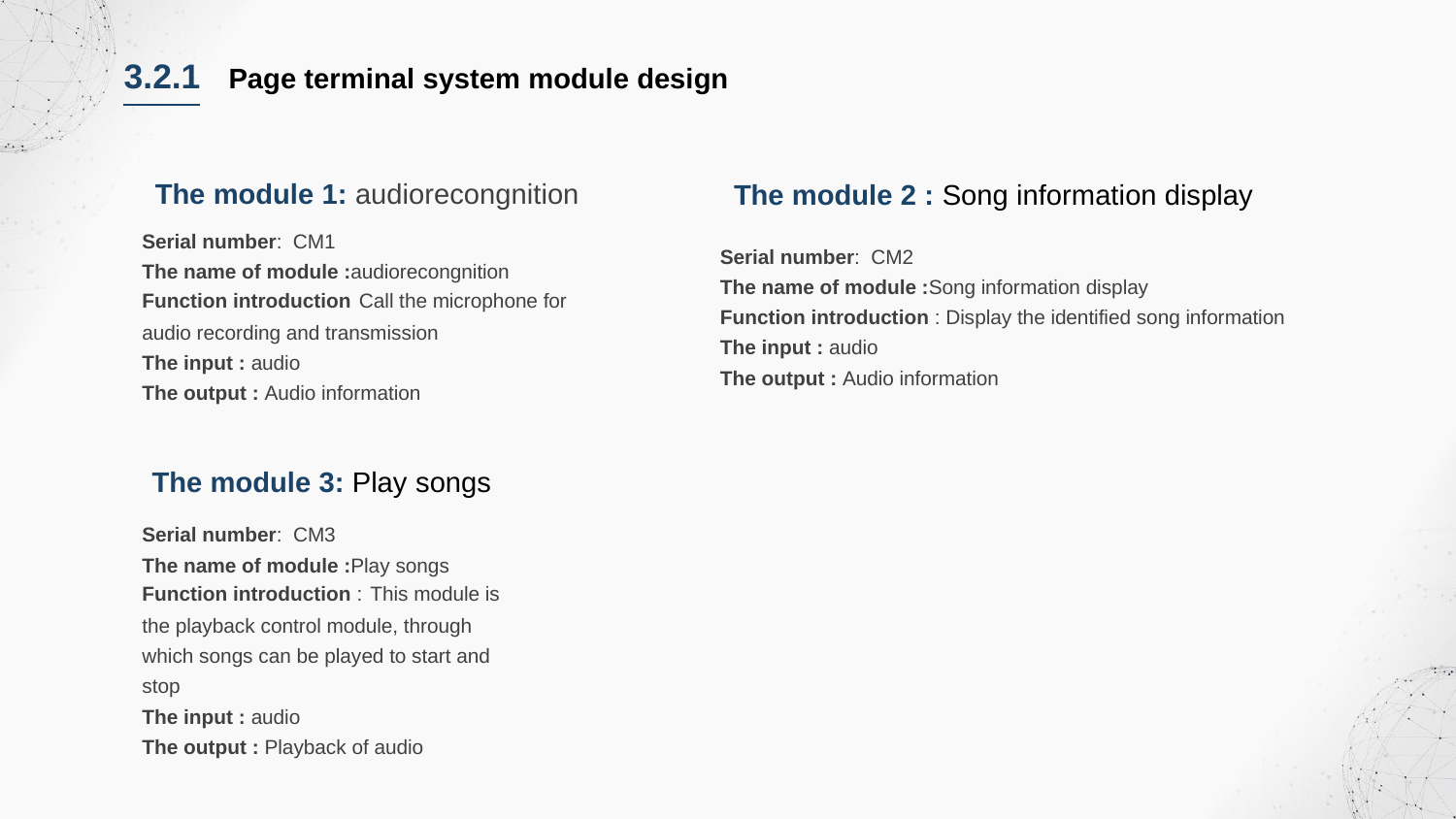

3.2.1   Page terminal system module design
The module 1: audiorecongnition
The module 2 : Song information display
Serial number:  CM1
The name of module :audiorecongnition
Function introduction Call the microphone for audio recording and transmission
The input : audio
The output : Audio information
Serial number:  CM2
The name of module :Song information display
Function introduction : Display the identified song information
The input : audio
The output : Audio information
The module 3: Play songs
Serial number:  CM3
The name of module :Play songs
Function introduction : This module is the playback control module, through which songs can be played to start and stop
The input : audio
The output : Playback of audio